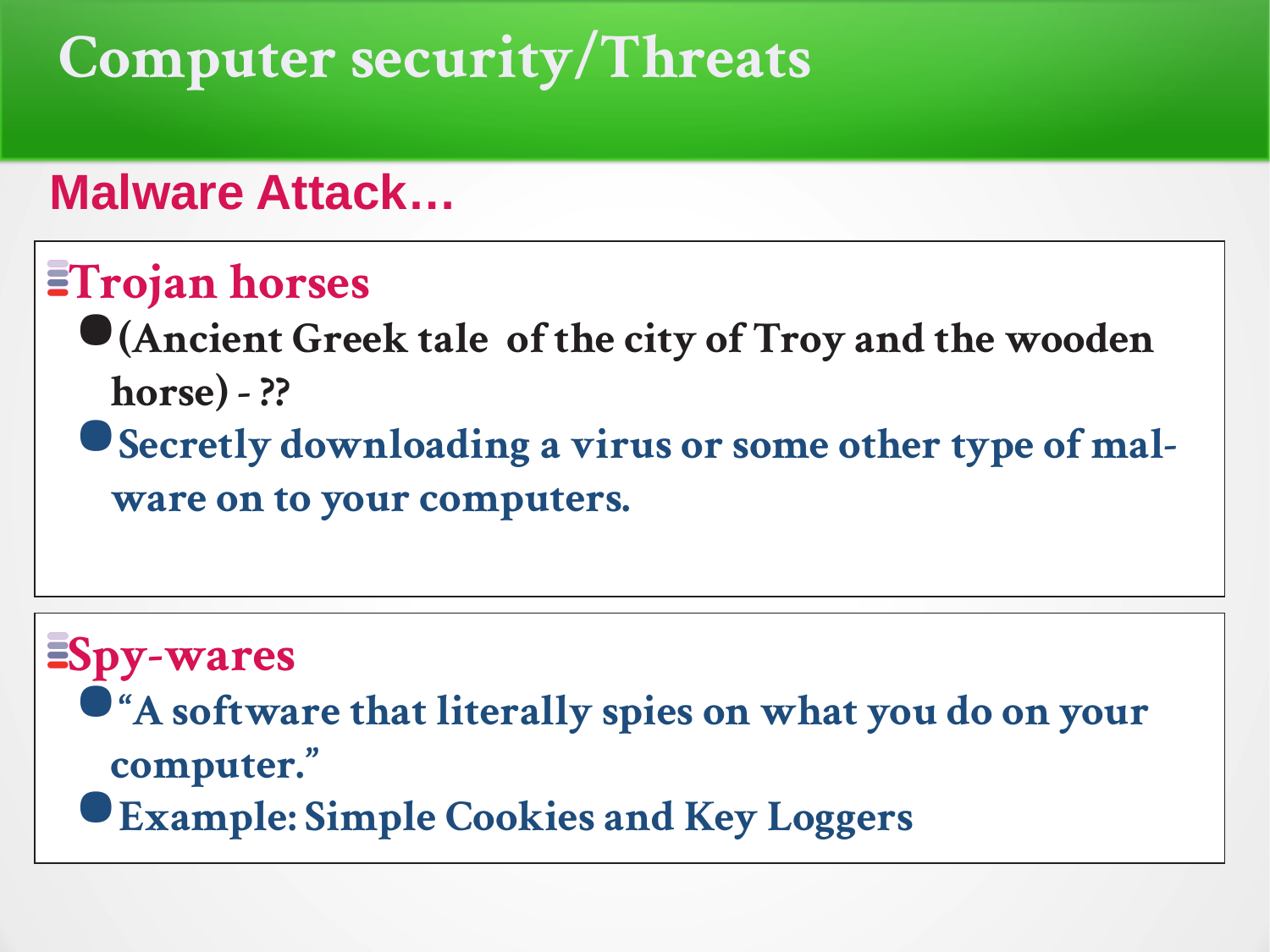

Computer security/Threats

Malware Attack…
Trojan horses
(Ancient Greek tale  of the city of Troy and the wooden horse) - ??
Secretly downloading a virus or some other type of mal-ware on to your computers.
Spy-wares
“A software that literally spies on what you do on your computer.”
Example: Simple Cookies and Key Loggers